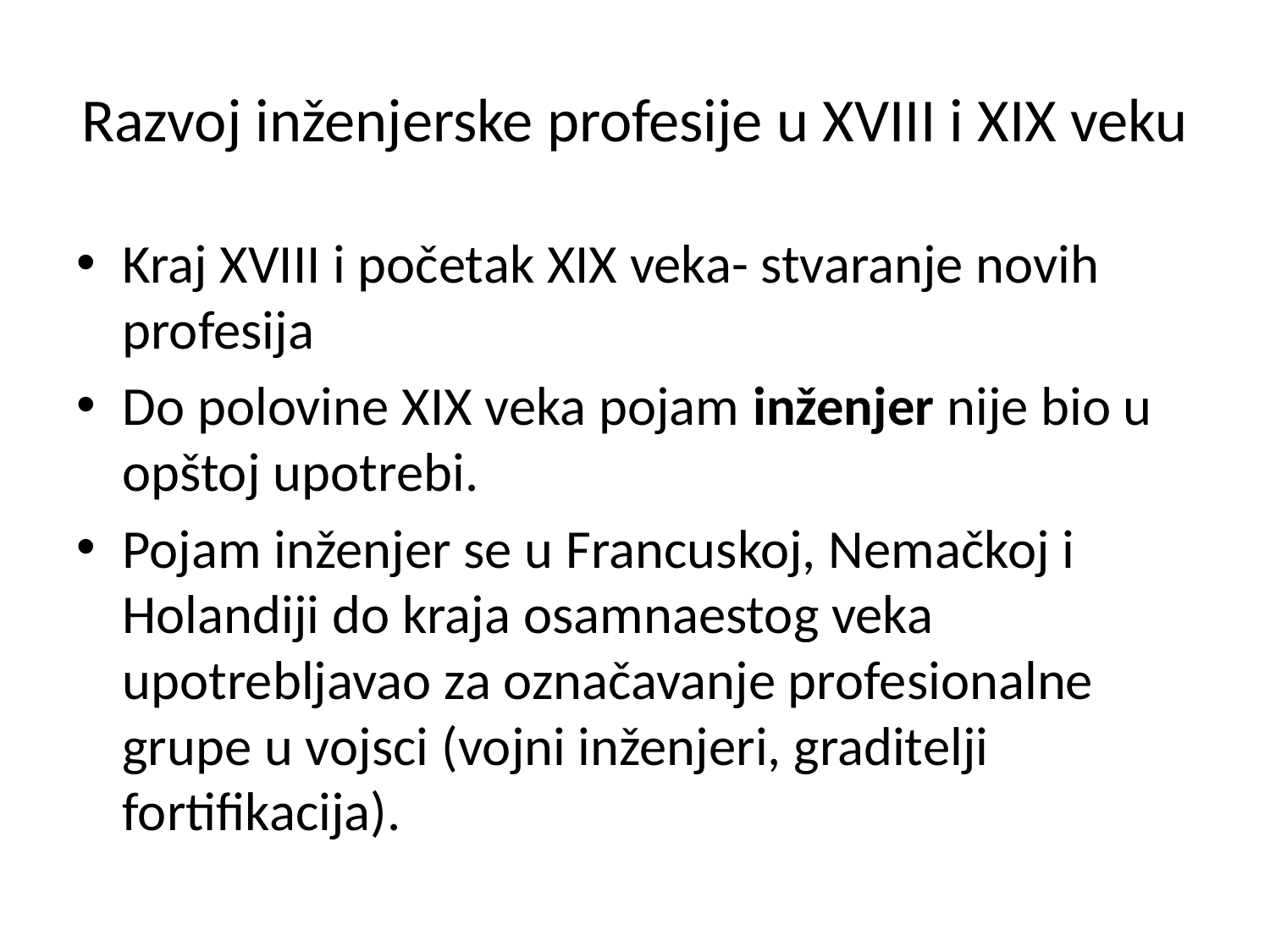

# Razvoj inženjerske profesije u XVIII i XIX veku
Kraj XVIII i početak XIX veka- stvaranje novih profesija
Do polovine XIX veka pojam inženjer nije bio u opštoj upotrebi.
Pojam inženjer se u Francuskoj, Nemačkoj i Holandiji do kraja osamnaestog veka upotrebljavao za označavanje profesionalne grupe u vojsci (vojni inženjeri, graditelji fortifikacija).